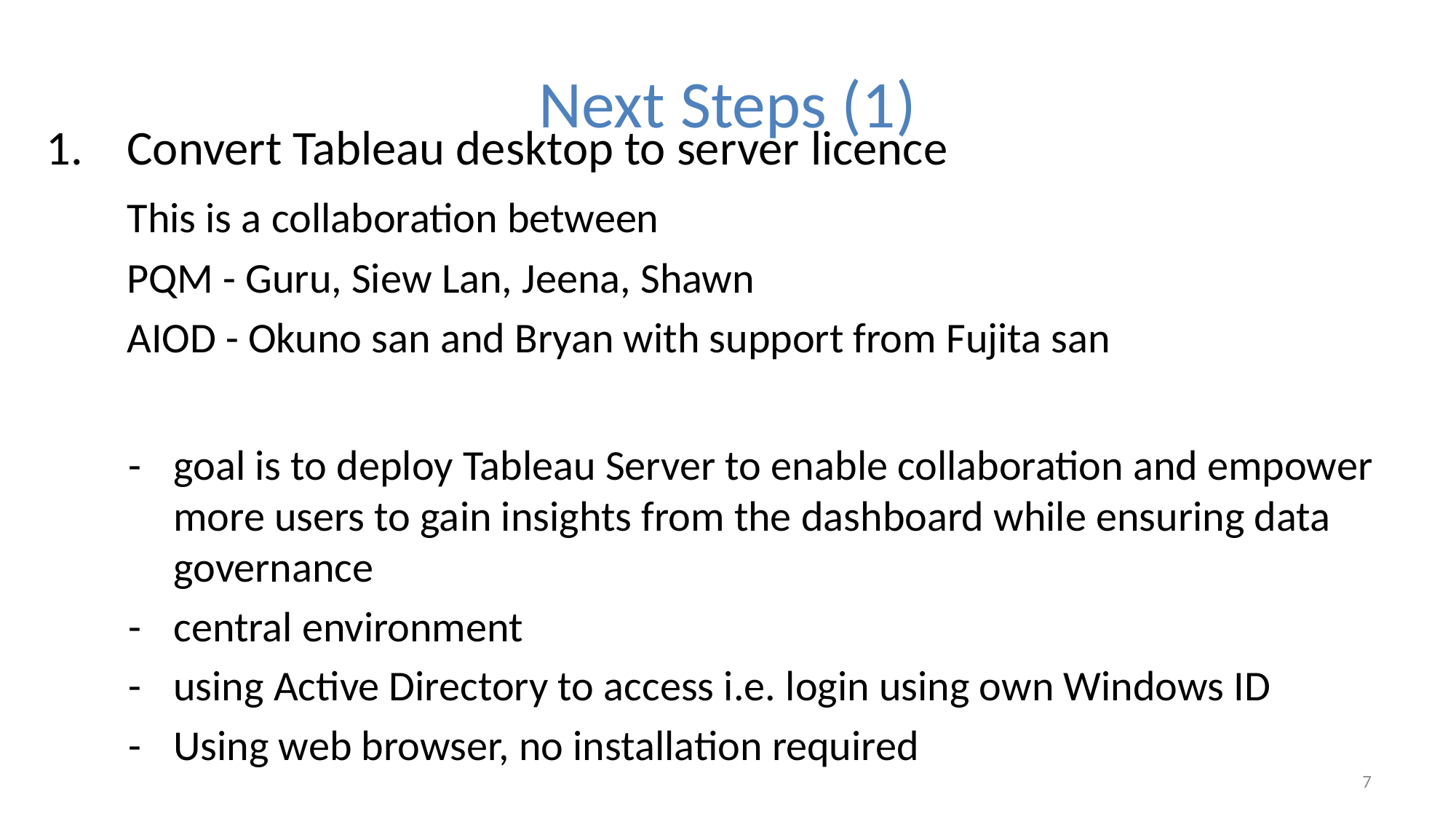

# Next Steps (1)
1.	Convert Tableau desktop to server licence
	This is a collaboration between
	PQM - Guru, Siew Lan, Jeena, Shawn
	AIOD - Okuno san and Bryan with support from Fujita san

- 	goal is to deploy Tableau Server to enable collaboration and empower more users to gain insights from the dashboard while ensuring data governance
-	central environment
-	using Active Directory to access i.e. login using own Windows ID
-	Using web browser, no installation required

7